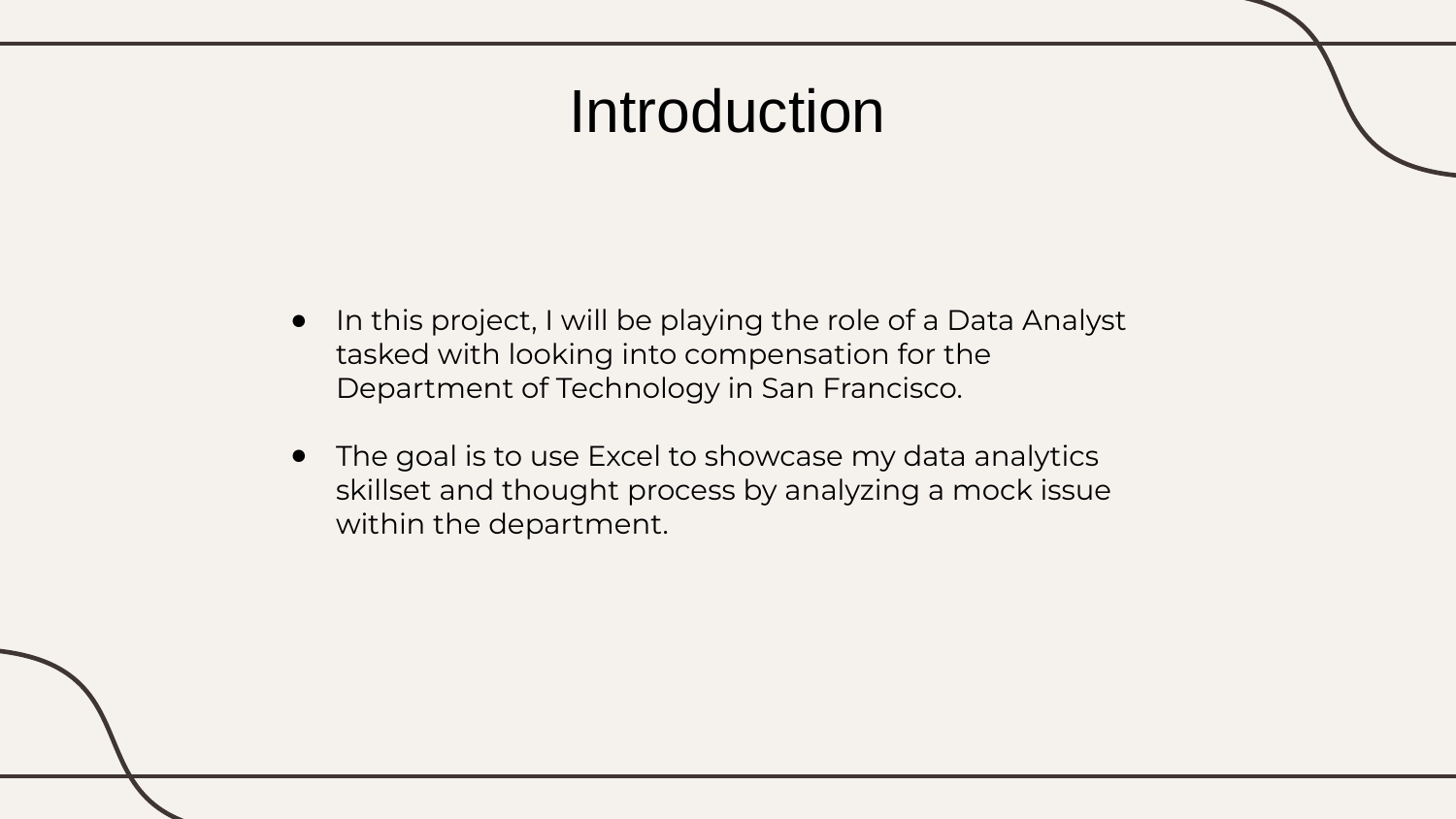

# Introduction
In this project, I will be playing the role of a Data Analyst tasked with looking into compensation for the Department of Technology in San Francisco.

The goal is to use Excel to showcase my data analytics skillset and thought process by analyzing a mock issue within the department.